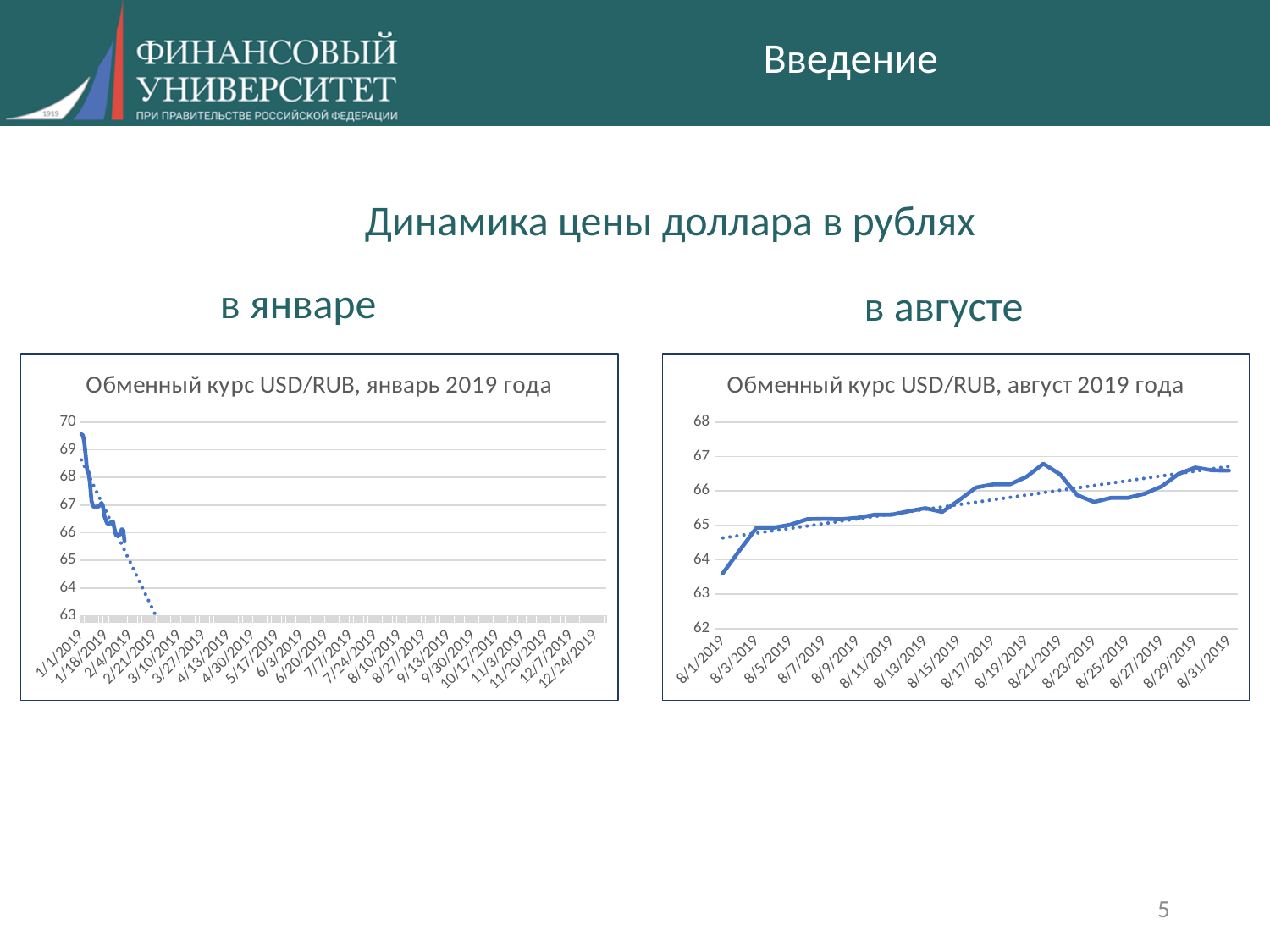

# Введение
Динамика цены доллара в рублях
в январе
в августе

### Chart: Обменный курс USD/RUB, август 2019 года

| Category | Курс |
|---|---|
| 43678 | 63.61 |
| 43679 | 64.28 |
| 43680 | 64.93 |
| 43681 | 64.93 |
| 43682 | 65.02 |
| 43683 | 65.18 |
| 43684 | 65.19 |
| 43685 | 65.18 |
| 43686 | 65.22 |
| 43687 | 65.31 |
| 43688 | 65.31 |
| 43689 | 65.41 |
| 43690 | 65.5 |
| 43691 | 65.39 |
| 43692 | 65.73 |
| 43693 | 66.1 |
| 43694 | 66.19 |
| 43695 | 66.19 |
| 43696 | 66.41 |
| 43697 | 66.79 |
| 43698 | 66.48 |
| 43699 | 65.88 |
| 43700 | 65.68 |
| 43701 | 65.8 |
| 43702 | 65.8 |
| 43703 | 65.92 |
| 43704 | 66.13 |
| 43705 | 66.49 |
| 43706 | 66.68 |
| 43707 | 66.6 |
| 43708 | 66.59 |

[unsupported chart]

5